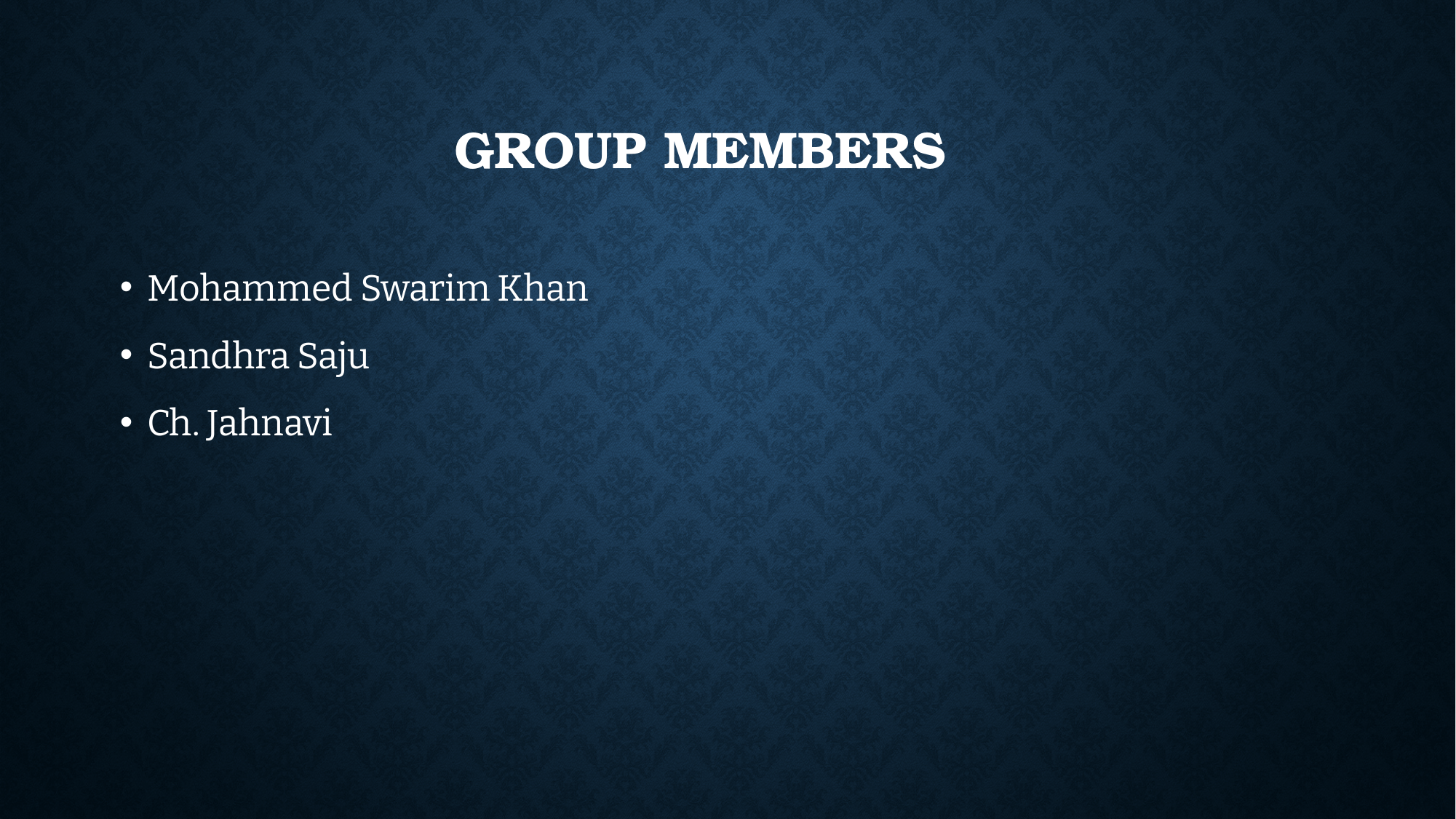

# Group Members
Mohammed Swarim Khan
Sandhra Saju
Ch. Jahnavi